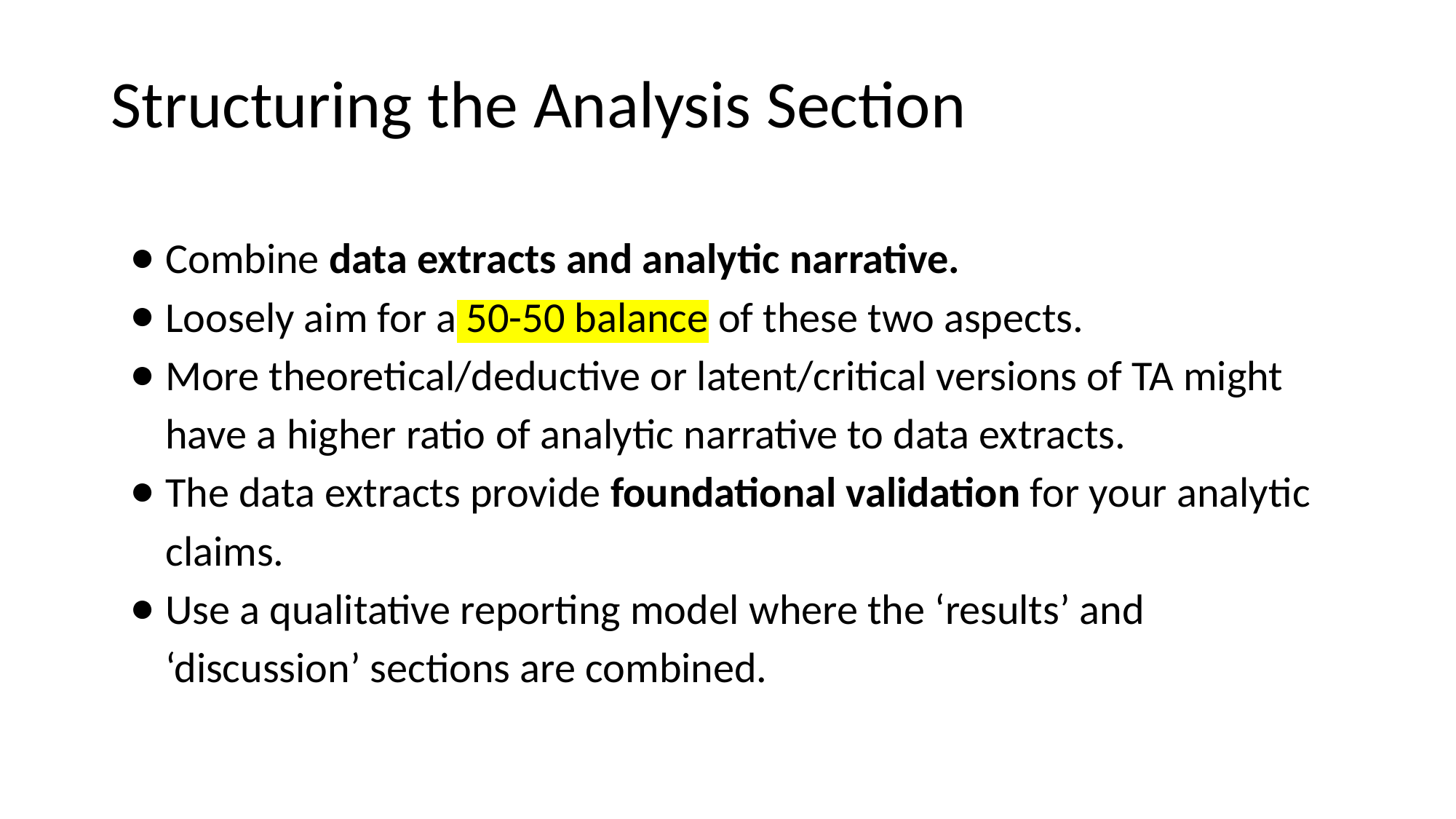

# Structuring the Analysis Section

Combine data extracts and analytic narrative.
Loosely aim for a 50-50 balance of these two aspects.
More theoretical/deductive or latent/critical versions of TA might have a higher ratio of analytic narrative to data extracts.
The data extracts provide foundational validation for your analytic claims.
Use a qualitative reporting model where the ‘results’ and ‘discussion’ sections are combined.